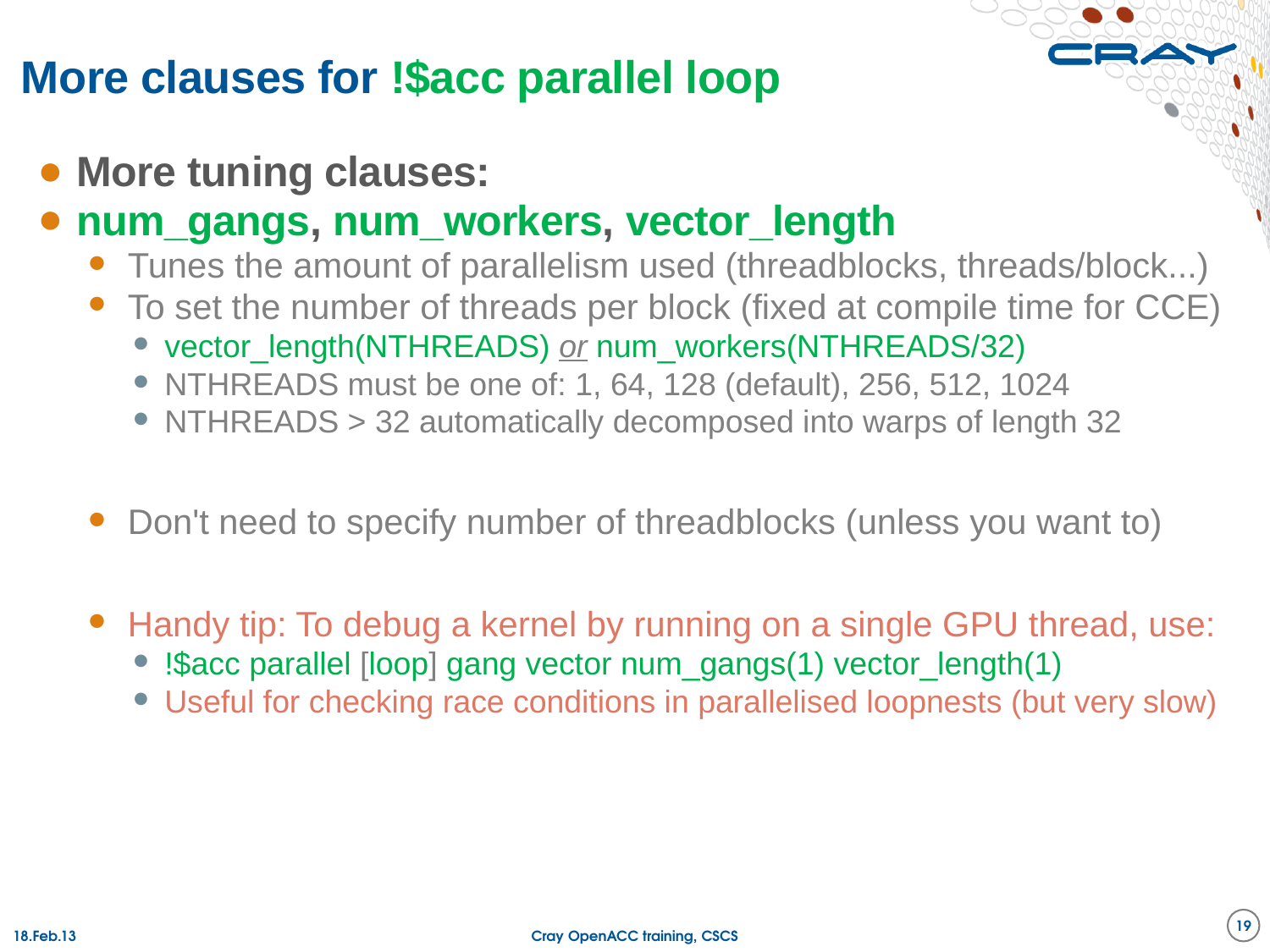

# More clauses for !$acc parallel loop
More tuning clauses:
num_gangs, num_workers, vector_length
Tunes the amount of parallelism used (threadblocks, threads/block...)
To set the number of threads per block (fixed at compile time for CCE)
vector_length(NTHREADS) or num_workers(NTHREADS/32)
NTHREADS must be one of: 1, 64, 128 (default), 256, 512, 1024
NTHREADS > 32 automatically decomposed into warps of length 32

Don't need to specify number of threadblocks (unless you want to)

Handy tip: To debug a kernel by running on a single GPU thread, use:
!$acc parallel [loop] gang vector num_gangs(1) vector_length(1)
Useful for checking race conditions in parallelised loopnests (but very slow)
19
18.Feb.13
Cray OpenACC training, CSCS